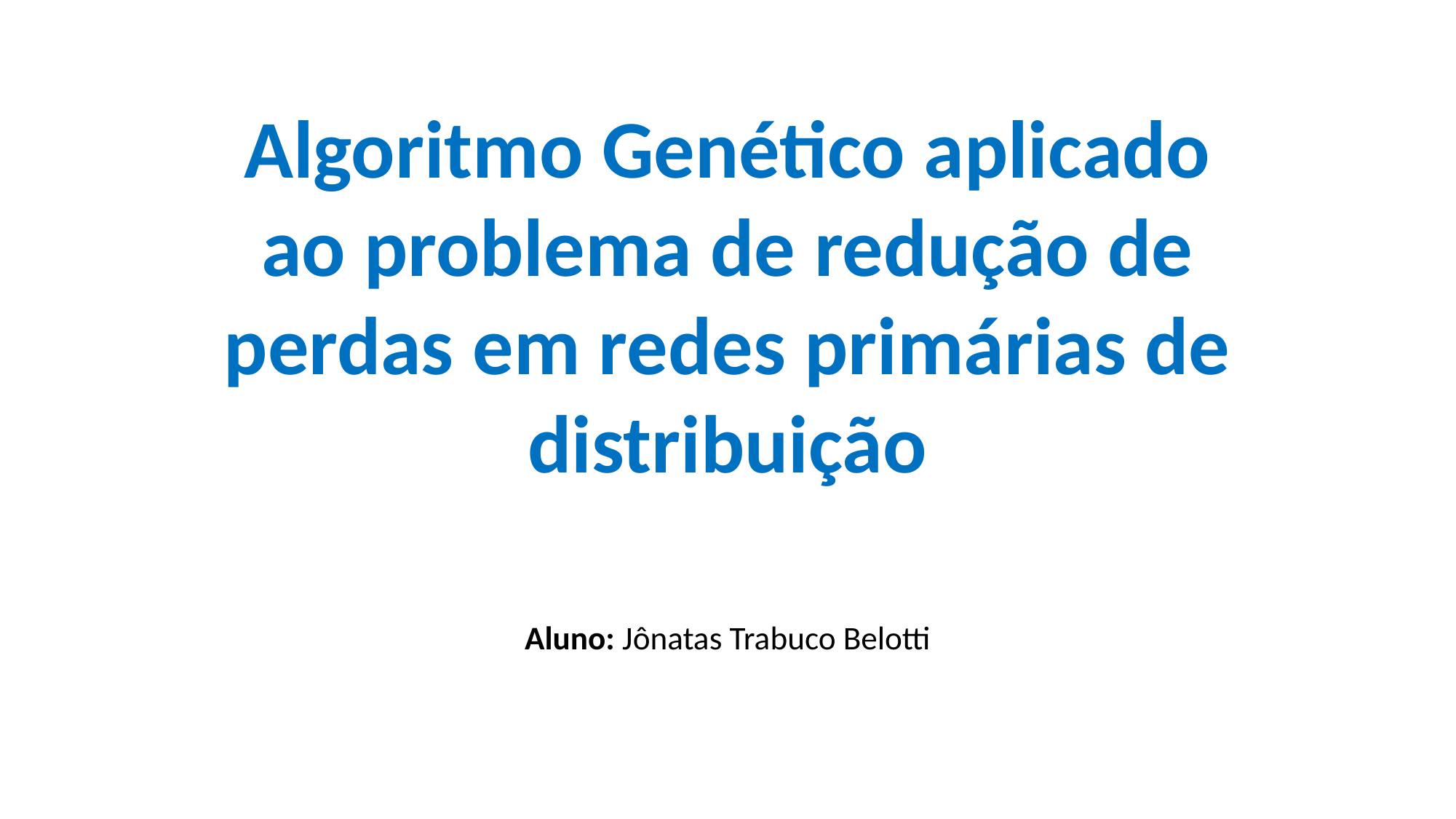

# Algoritmo Genético aplicado ao problema de redução de perdas em redes primárias de distribuição
Aluno: Jônatas Trabuco Belotti